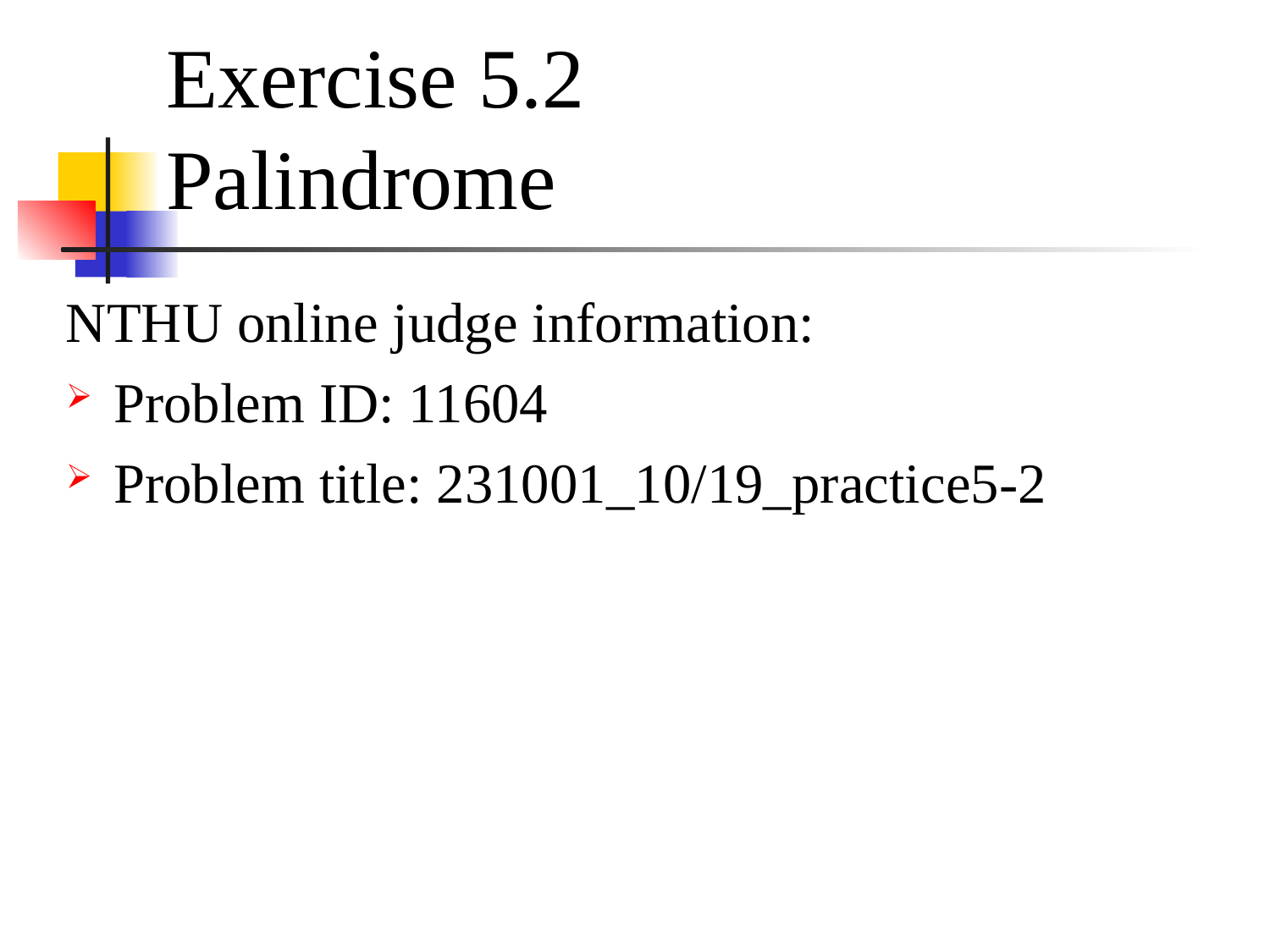

# Exercise 5.2
Palindrome
NTHU online judge information:
Problem ID: 11604
Problem title: 231001_10/19_practice5-2
10